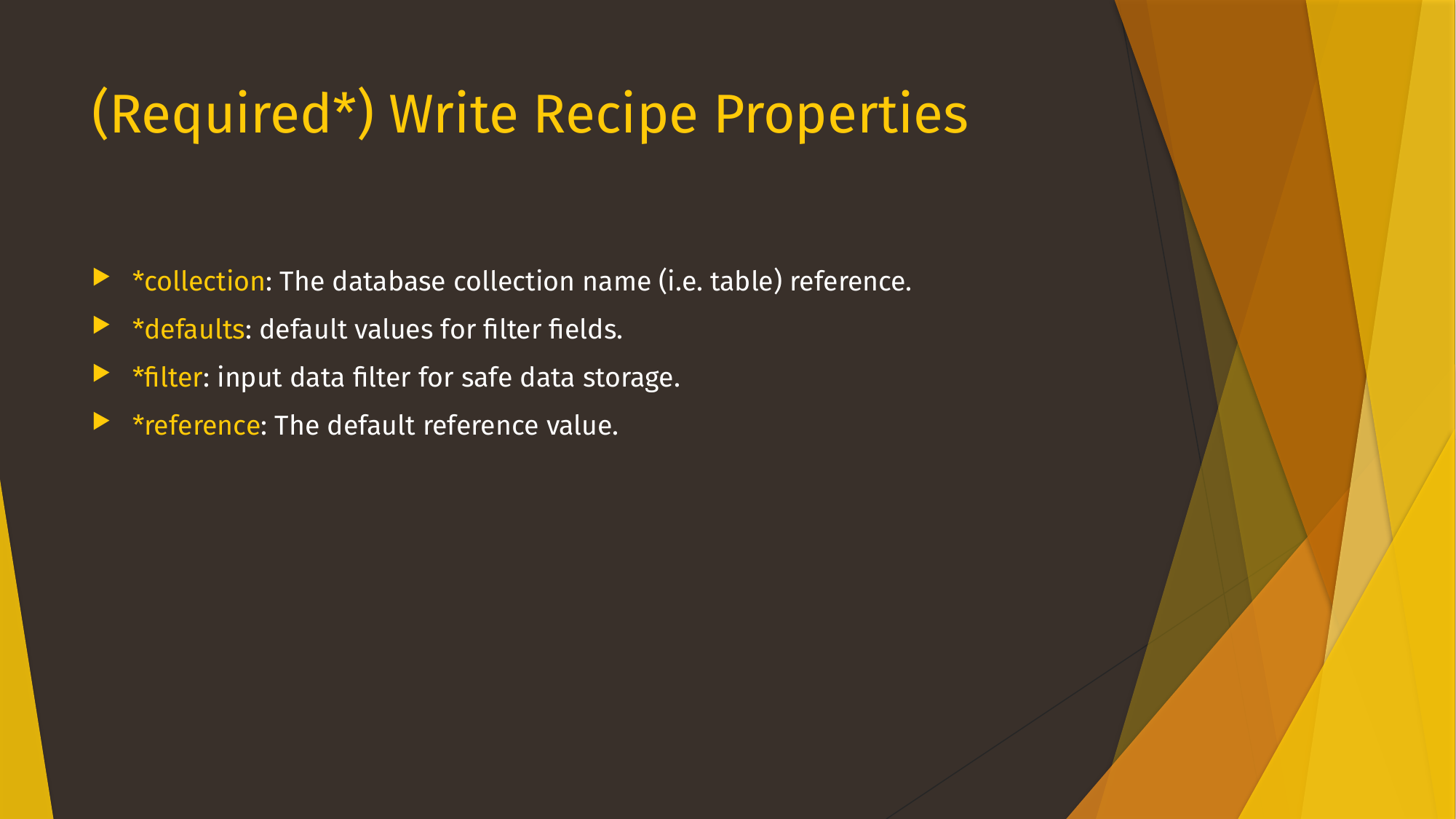

# (Required*) Write Recipe Properties
*collection: The database collection name (i.e. table) reference.
*defaults: default values for filter fields.
*filter: input data filter for safe data storage.
*reference: The default reference value.